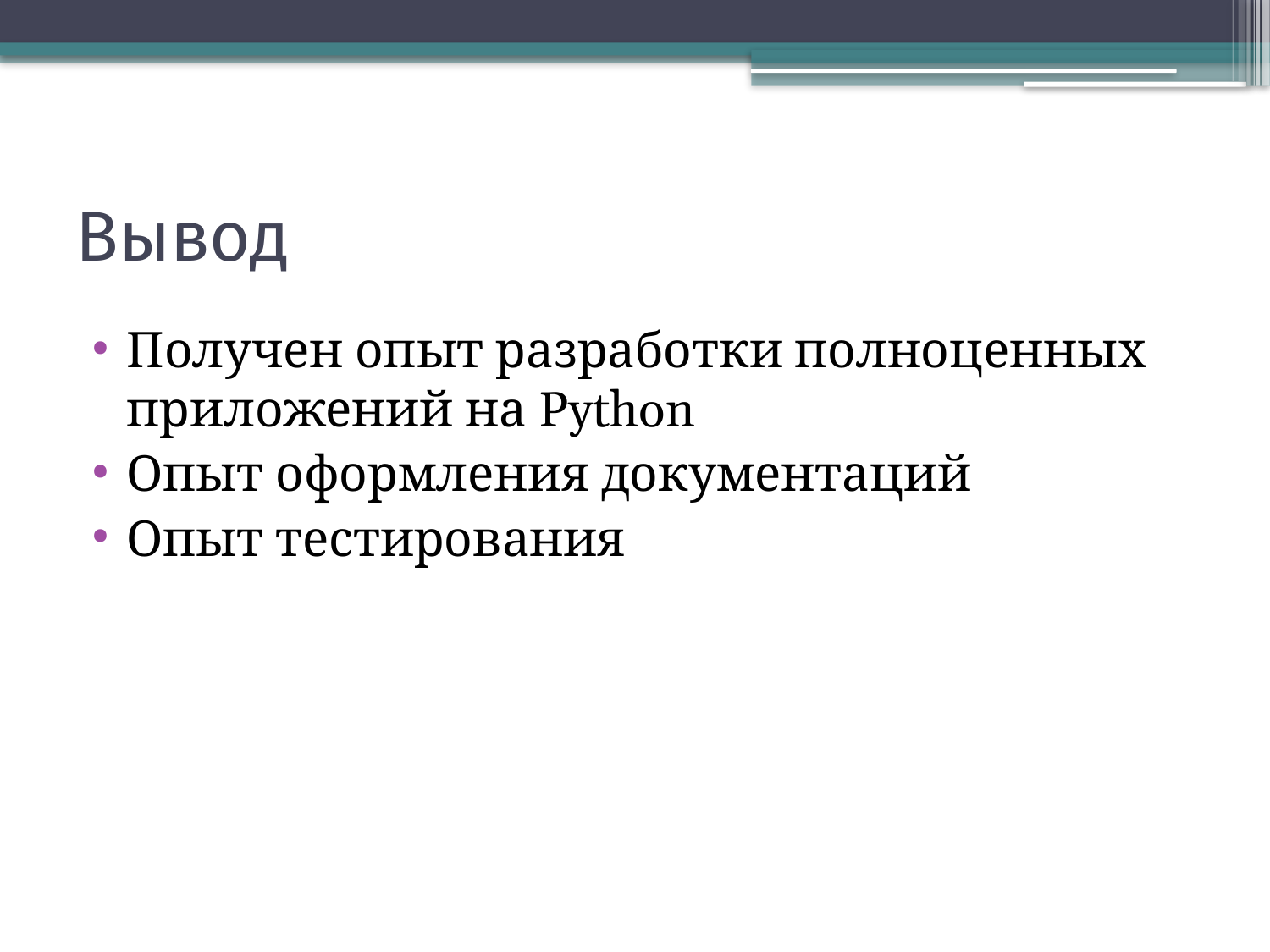

# Вывод
Получен опыт разработки полноценных приложений на Python
Опыт оформления документаций
Опыт тестирования